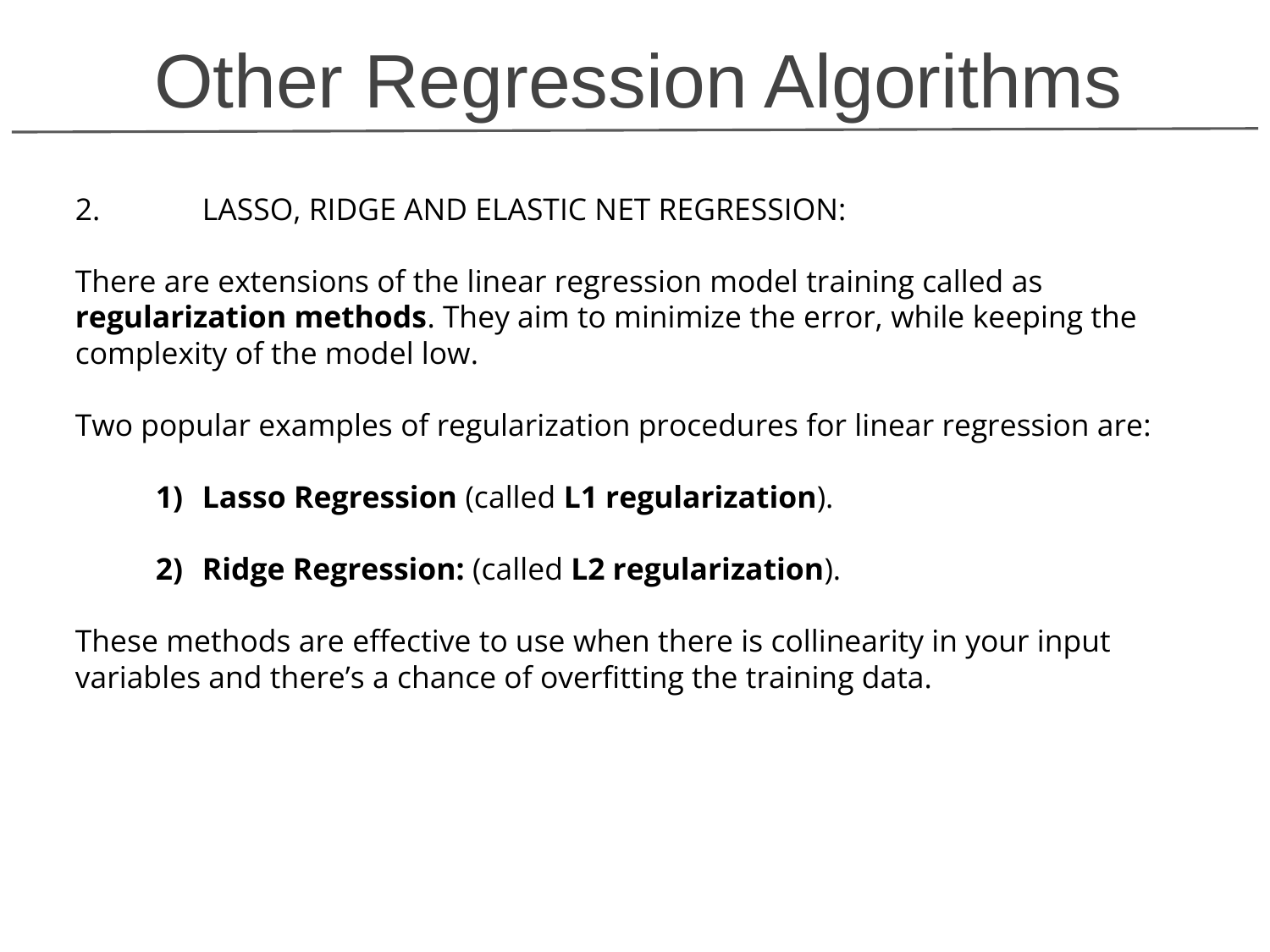

Other Regression Algorithms
2. 	LASSO, RIDGE AND ELASTIC NET REGRESSION:

There are extensions of the linear regression model training called as regularization methods. They aim to minimize the error, while keeping the complexity of the model low.

Two popular examples of regularization procedures for linear regression are:

Lasso Regression (called L1 regularization).

Ridge Regression: (called L2 regularization).

These methods are effective to use when there is collinearity in your input variables and there’s a chance of overfitting the training data.